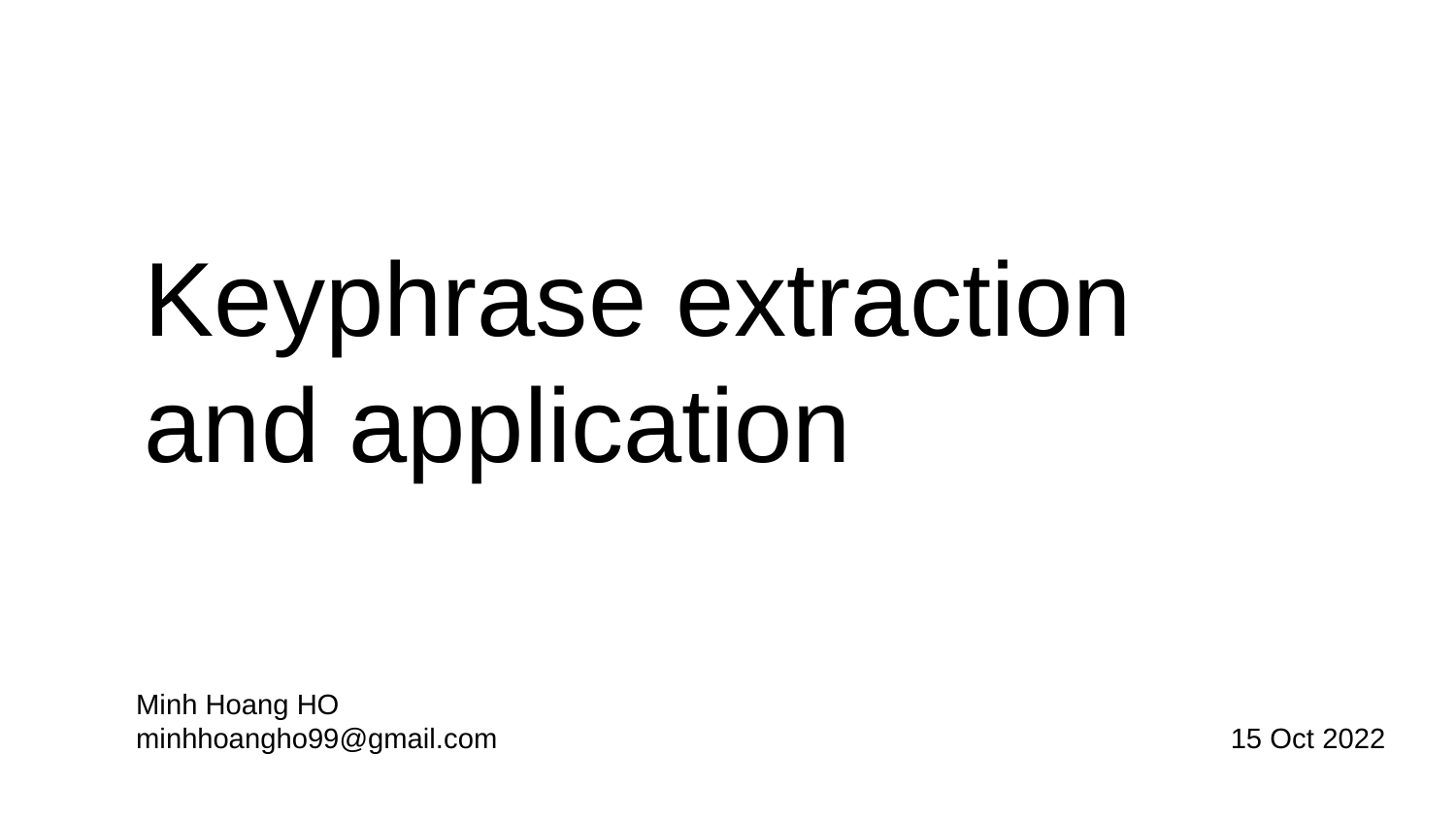

# Keyphrase extraction
and application
Minh Hoang HO
minhhoangho99@gmail.com
15 Oct 2022